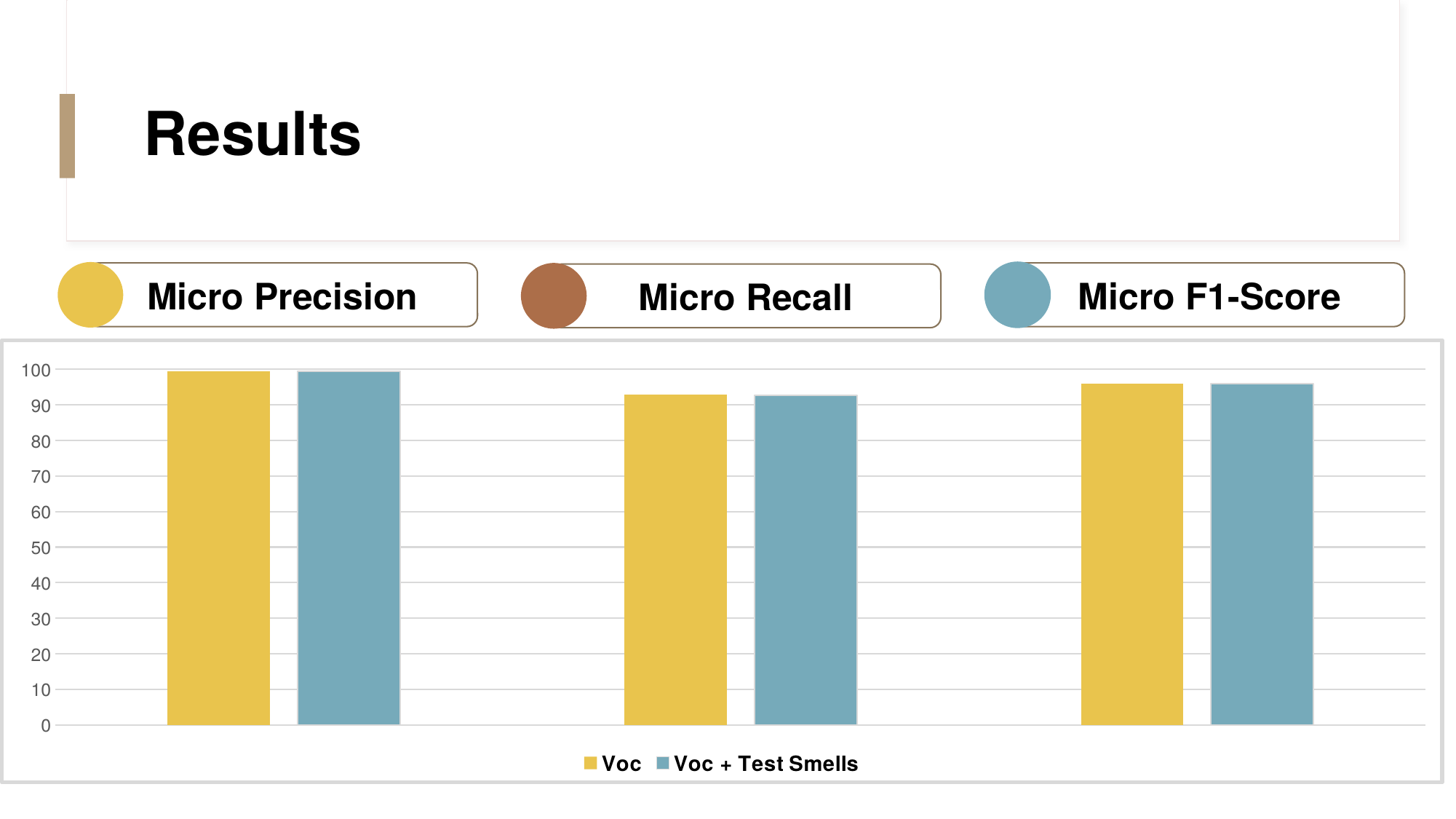

# Results

Micro Precision

Micro F1-Score
Micro Recall

### Chart

| Category | Voc | Voc + Test Smells |
|---|---|---|
| P | 99.5 | 99.4 |
| R | 93.0 | 92.8 |
| F1 | 96.0 | 95.9 |